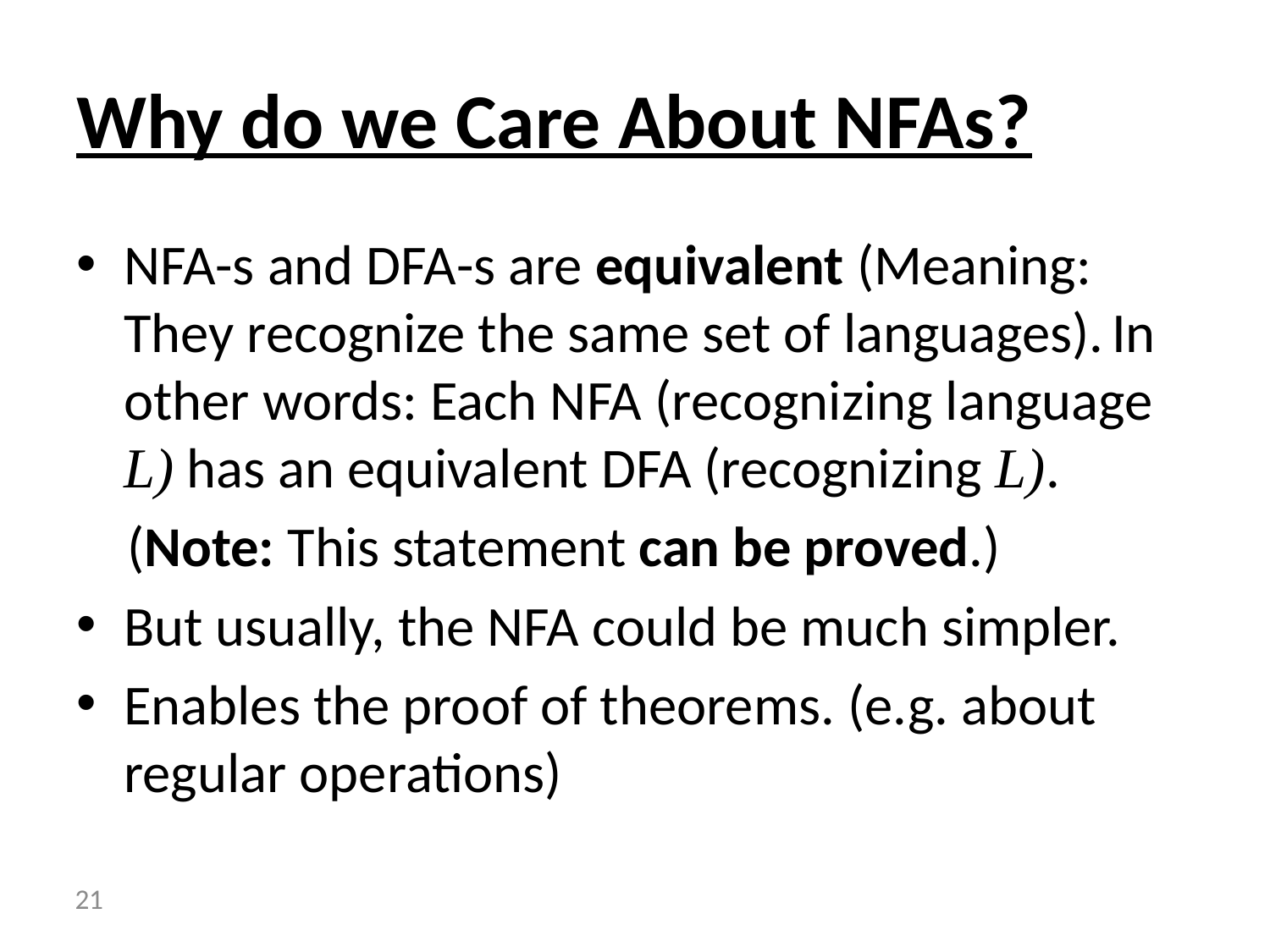

# Why do we Care About NFAs?
NFA-s and DFA-s are equivalent (Meaning: They recognize the same set of languages). In other words: Each NFA (recognizing language L) has an equivalent DFA (recognizing L).
    (Note: This statement can be proved.)
But usually, the NFA could be much simpler.
Enables the proof of theorems. (e.g. about regular operations)
  21